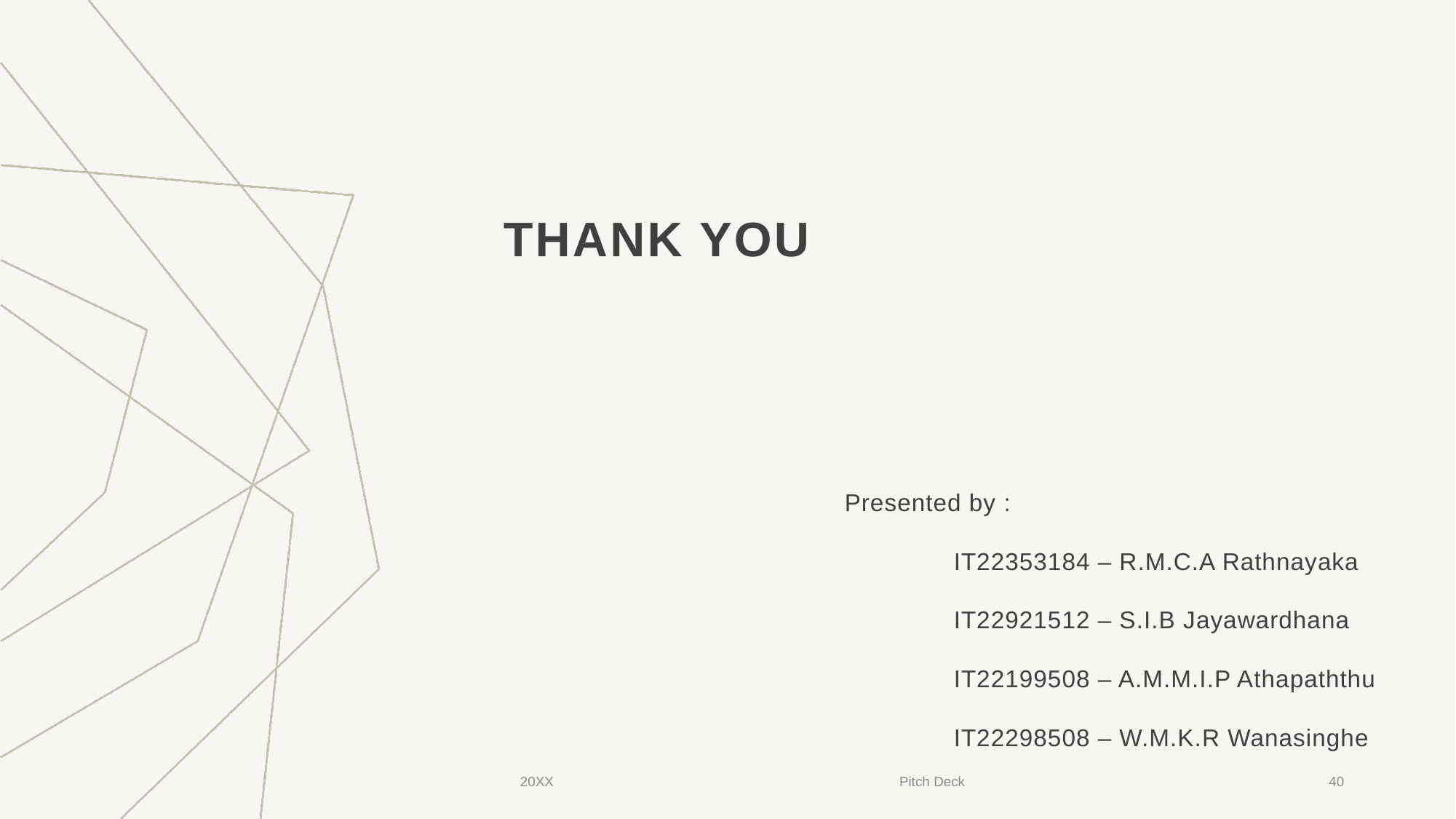

# THANK YOU
Presented by :
	IT22353184 – R.M.C.A Rathnayaka
	IT22921512 – S.I.B Jayawardhana
	IT22199508 – A.M.M.I.P Athapaththu
	IT22298508 – W.M.K.R Wanasinghe
20XX
Pitch Deck
40